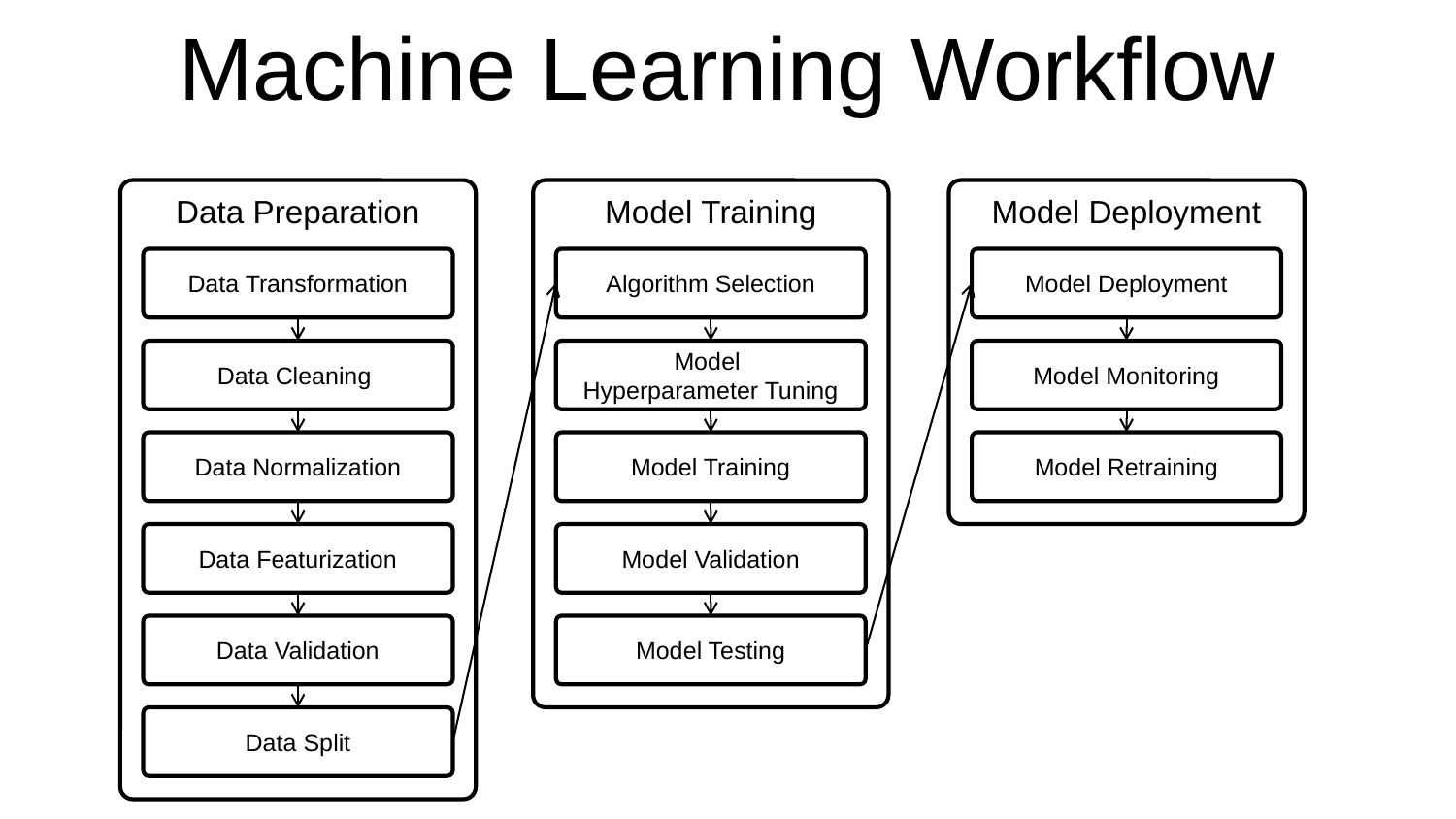

# Machine Learning Workflow
Data Preparation
Model Training
Model Deployment
Data Transformation
Algorithm Selection
Model Deployment
Data Cleaning
Model
Hyperparameter Tuning
Model Monitoring
Model Retraining
Data Normalization
Model Training
Data Featurization
Model Validation
Data Validation
Model Testing
Data Split